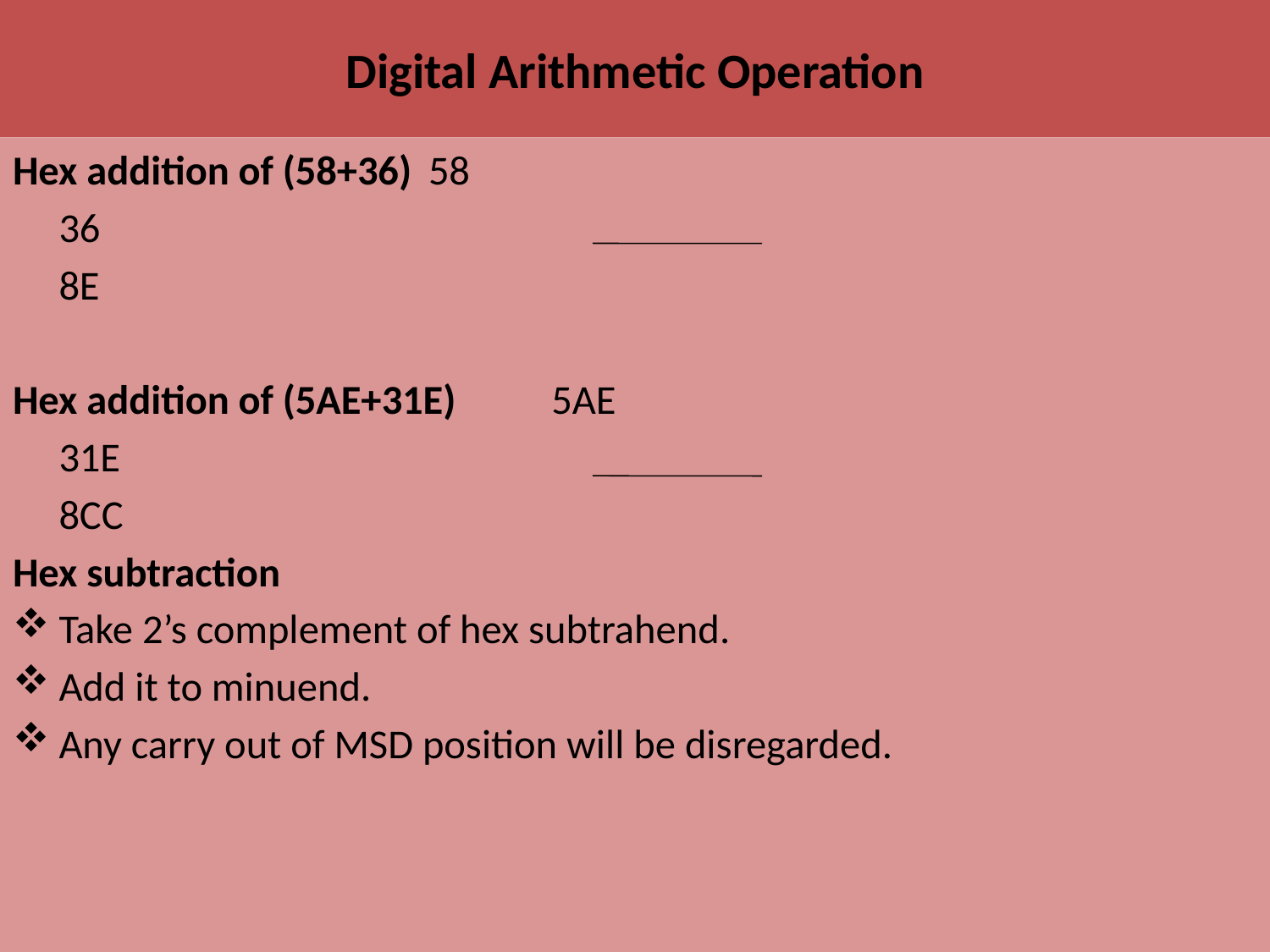

# Digital Arithmetic Operation
Hex addition of (58+36)		58
						36
						8E

Hex addition of (5AE+31E)		5AE
						31E
						8CC
Hex subtraction
Take 2’s complement of hex subtrahend.
Add it to minuend.
Any carry out of MSD position will be disregarded.